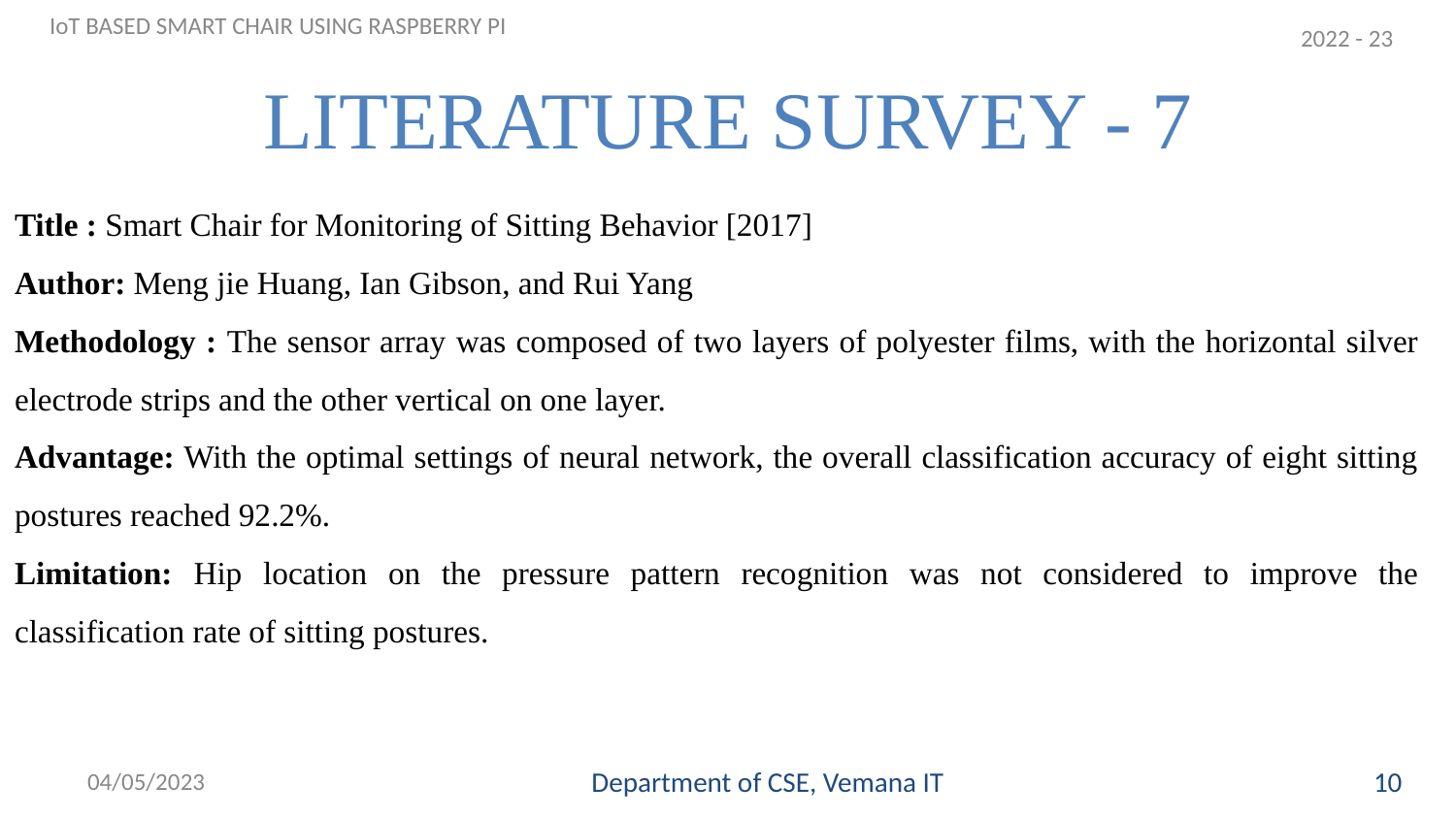

IoT BASED SMART CHAIR USING RASPBERRY PI
2022 - 23
# LITERATURE SURVEY - 7

Title : Smart Chair for Monitoring of Sitting Behavior [2017]
Author: Meng jie Huang, Ian Gibson, and Rui Yang
Methodology : The sensor array was composed of two layers of polyester films, with the horizontal silver electrode strips and the other vertical on one layer.
Advantage: With the optimal settings of neural network, the overall classification accuracy of eight sitting postures reached 92.2%.
Limitation: Hip location on the pressure pattern recognition was not considered to improve the classification rate of sitting postures.

10
04/05/2023
Department of CSE, Vemana IT
11